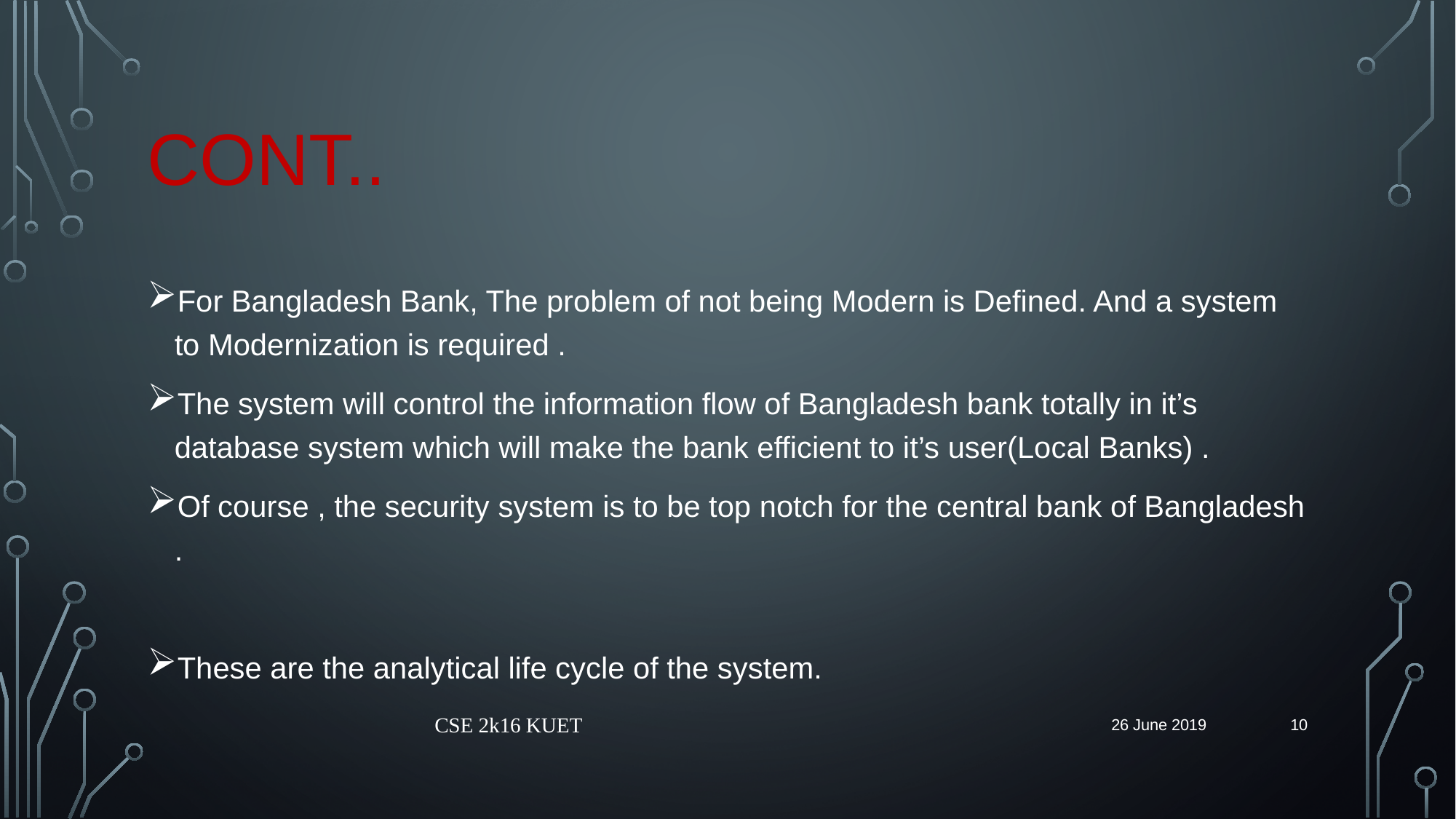

# Cont..
For Bangladesh Bank, The problem of not being Modern is Defined. And a system to Modernization is required .
The system will control the information flow of Bangladesh bank totally in it’s database system which will make the bank efficient to it’s user(Local Banks) .
Of course , the security system is to be top notch for the central bank of Bangladesh .

These are the analytical life cycle of the system.
10
CSE 2k16 KUET
26 June 2019